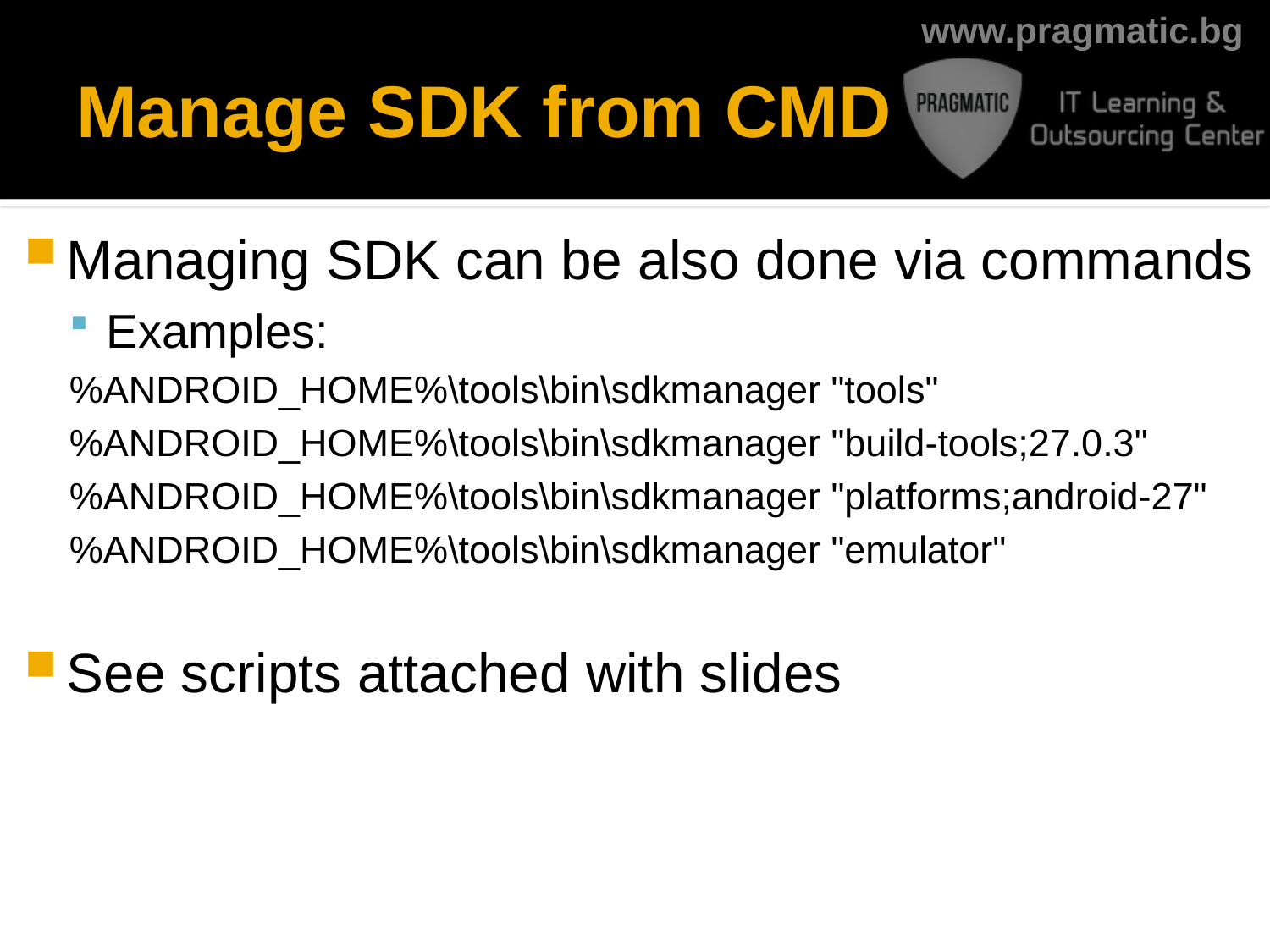

# Manage SDK from CMD
Managing SDK can be also done via commands
Examples:
%ANDROID_HOME%\tools\bin\sdkmanager "tools"
%ANDROID_HOME%\tools\bin\sdkmanager "build-tools;27.0.3"
%ANDROID_HOME%\tools\bin\sdkmanager "platforms;android-27"
%ANDROID_HOME%\tools\bin\sdkmanager "emulator"

See scripts attached with slides